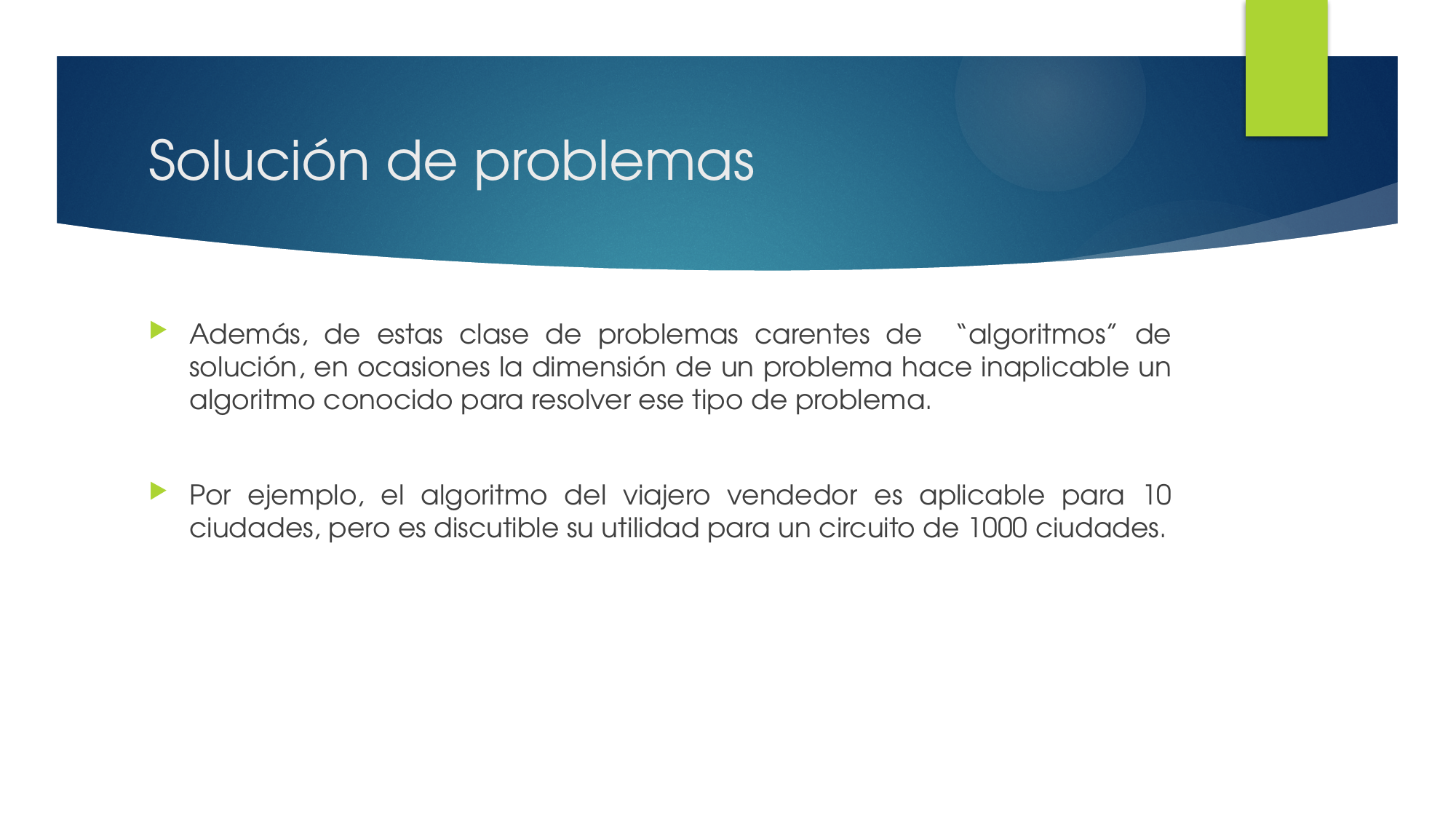

# Solución de problemas
Además, de estas clase de problemas carentes de  “algoritmos” de solución, en ocasiones la dimensión de un problema hace inaplicable un algoritmo conocido para resolver ese tipo de problema.

Por ejemplo, el algoritmo del viajero vendedor es aplicable para 10 ciudades, pero es discutible su utilidad para un circuito de 1000 ciudades.